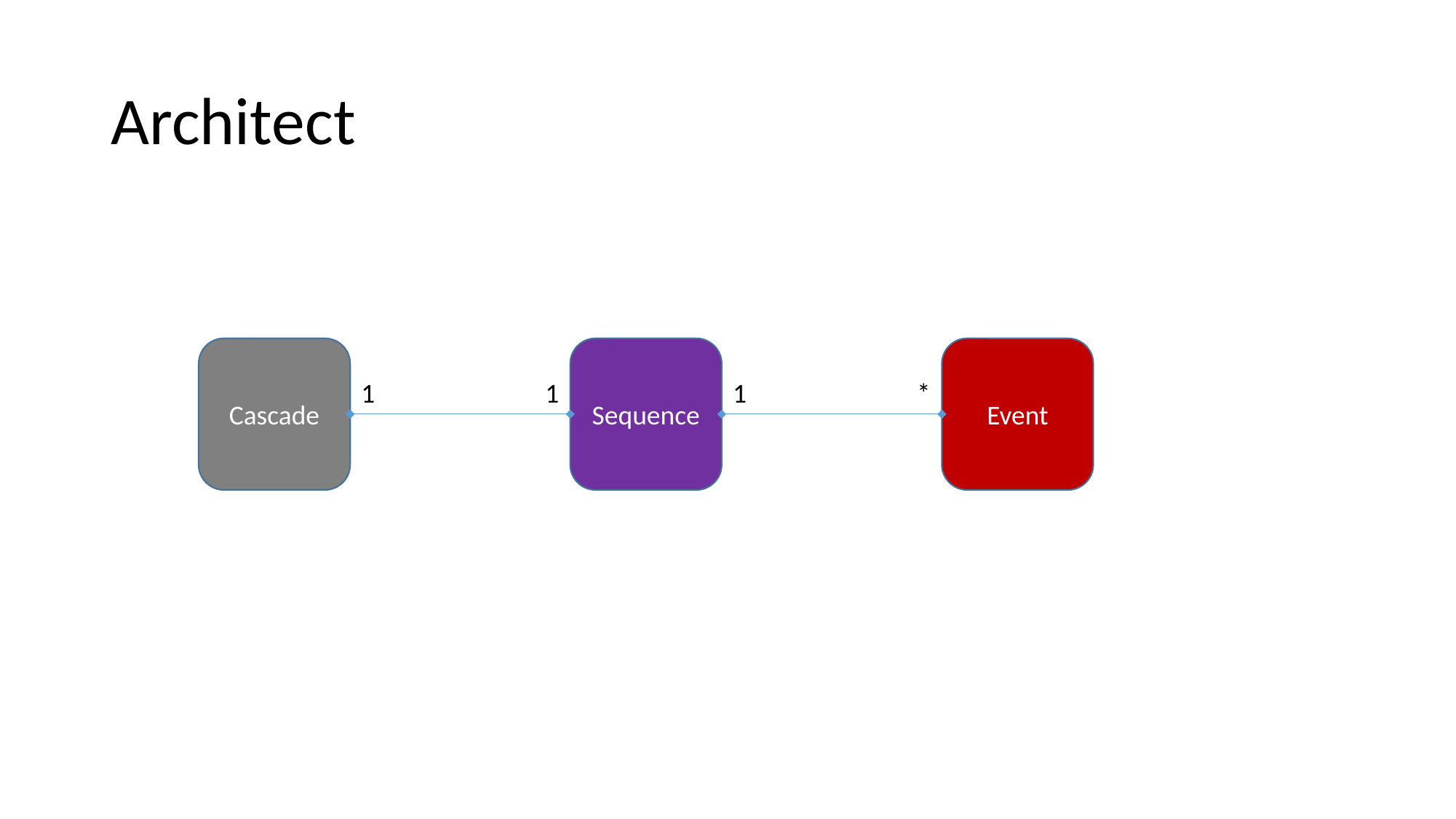

# Architect
Cascade
Sequence
Event
1
1
1
*